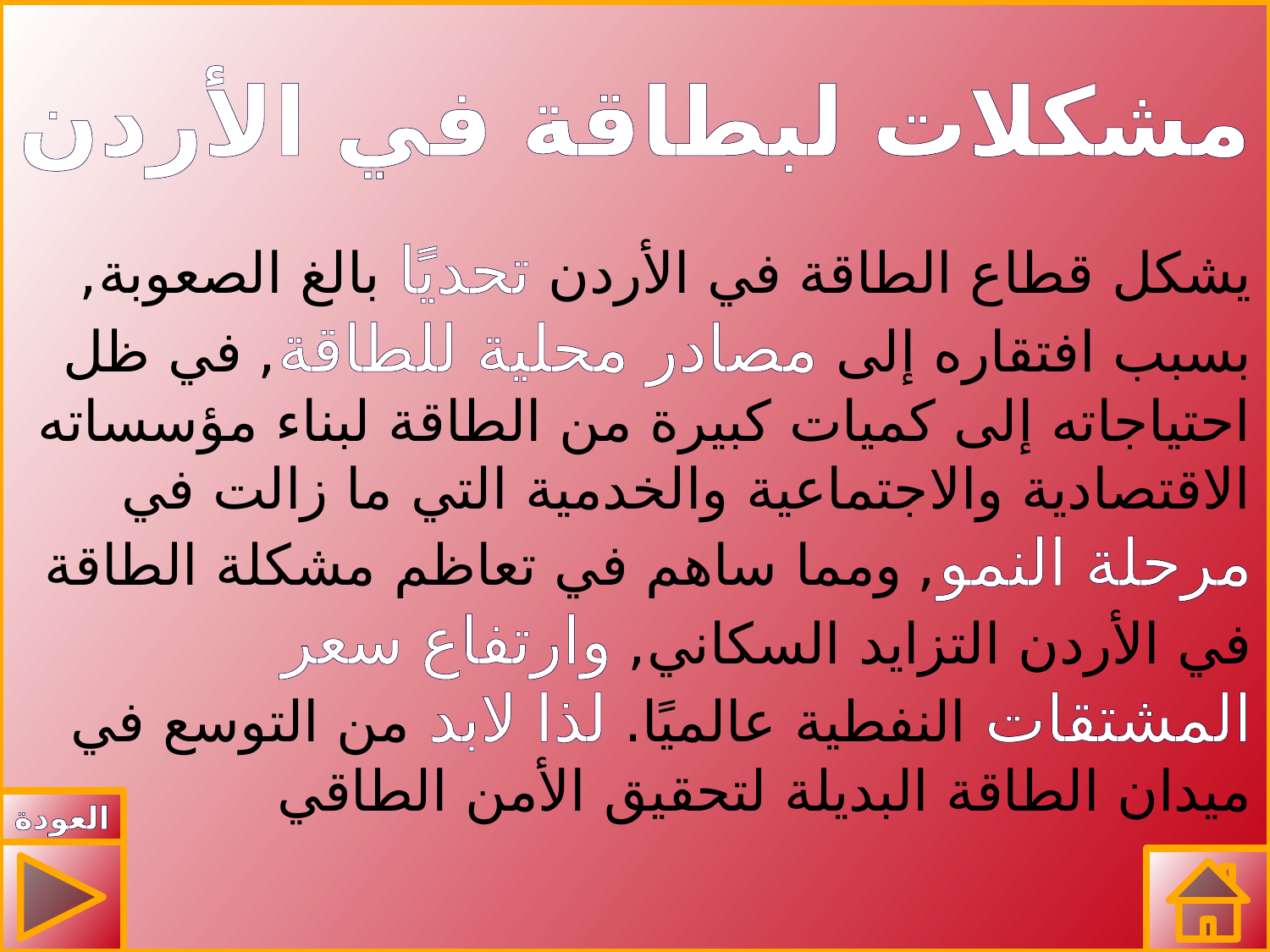

# مشكلات لبطاقة في الأردن
يشكل قطاع الطاقة في الأردن تحديًا بالغ الصعوبة, بسبب افتقاره إلى مصادر محلية للطاقة, في ظل احتياجاته إلى كميات كبيرة من الطاقة لبناء مؤسساته الاقتصادية والاجتماعية والخدمية التي ما زالت في مرحلة النمو, ومما ساهم في تعاظم مشكلة الطاقة في الأردن التزايد السكاني, وارتفاع سعر المشتقات النفطية عالميًا. لذا لابد من التوسع في ميدان الطاقة البديلة لتحقيق الأمن الطاقي
العودة